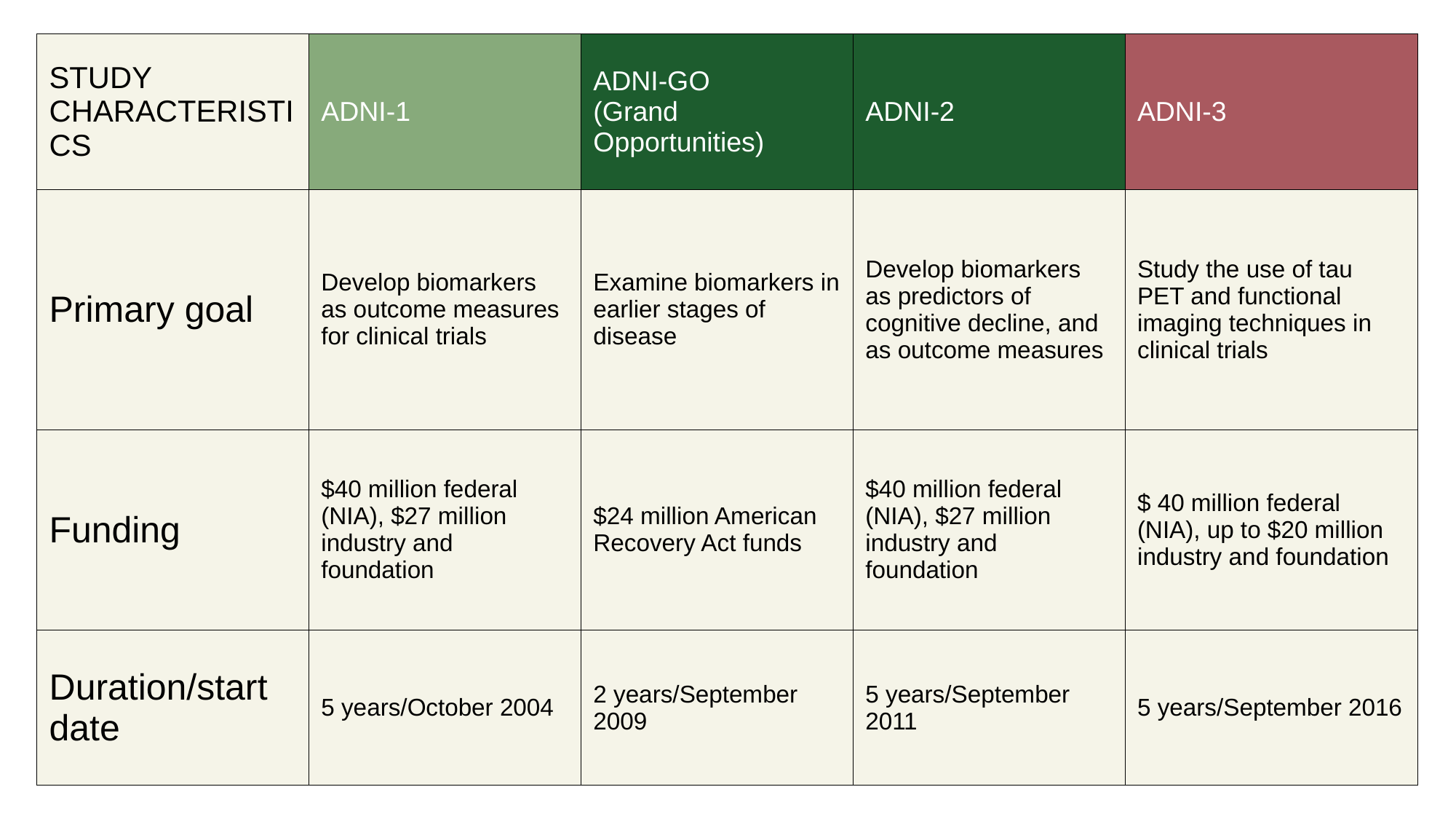

| STUDY CHARACTERISTICS | ADNI-1 | ADNI-GO (Grand Opportunities) | ADNI-2 | ADNI-3 |
| --- | --- | --- | --- | --- |
| Primary goal | Develop biomarkers as outcome measures for clinical trials | Examine biomarkers in earlier stages of disease | Develop biomarkers as predictors of cognitive decline, and as outcome measures | Study the use of tau PET and functional imaging techniques in clinical trials |
| Funding | $40 million federal (NIA), $27 million industry and foundation | $24 million American Recovery Act funds | $40 million federal (NIA), $27 million industry and foundation | $ 40 million federal (NIA), up to $20 million industry and foundation |
| Duration/start date | 5 years/October 2004 | 2 years/September 2009 | 5 years/September 2011 | 5 years/September 2016 |
# Data